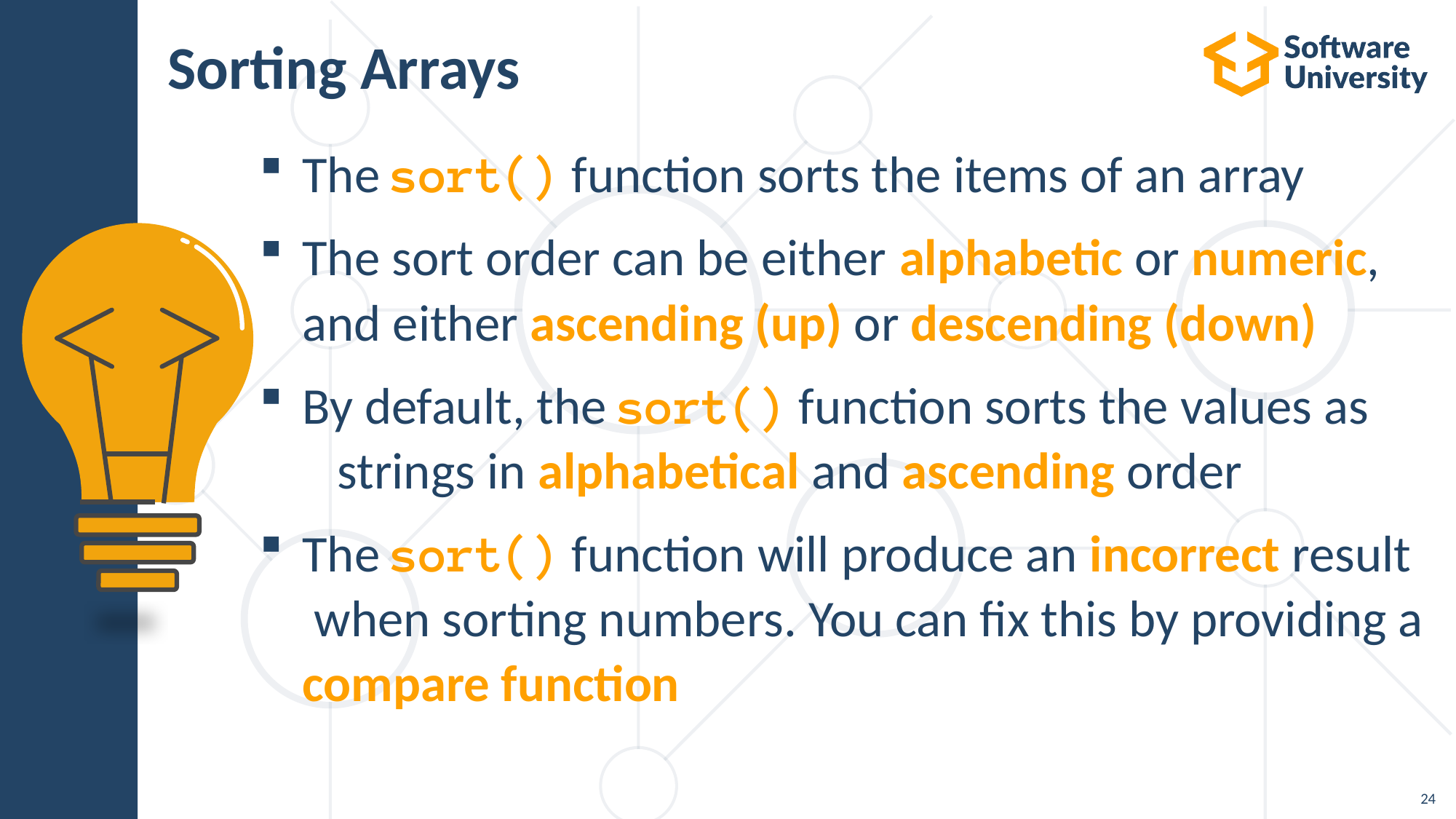

# Sorting Arrays
The sort() function sorts the items of an array
The sort order can be either alphabetic or numeric,
and either ascending (up) or descending (down)
By default, the sort() function sorts the values as        strings in alphabetical and ascending order
The sort() function will produce an incorrect result   when sorting numbers. You can fix this by providing a compare function
24